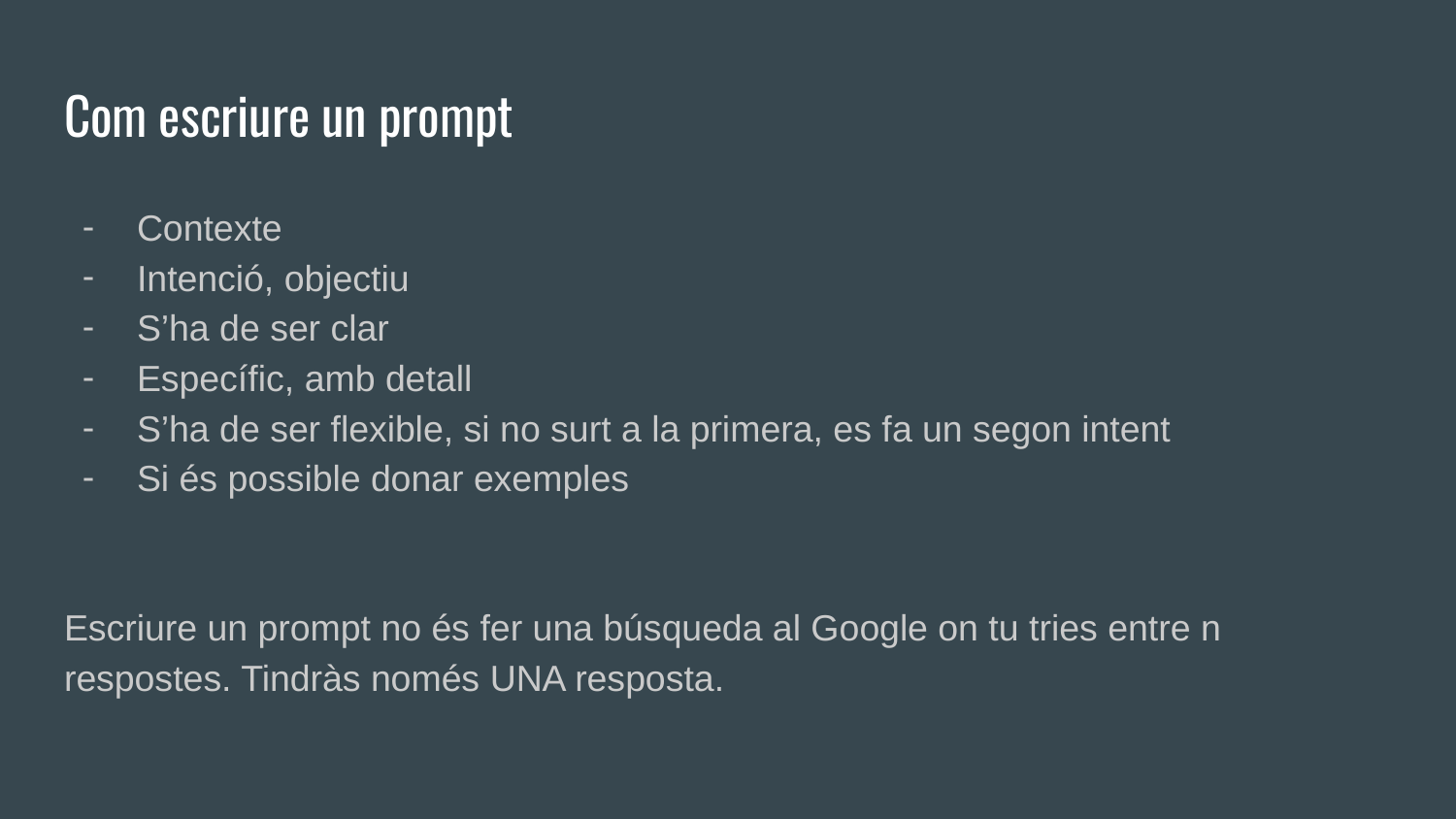

# Com escriure un prompt
Contexte
Intenció, objectiu
S’ha de ser clar
Específic, amb detall
S’ha de ser flexible, si no surt a la primera, es fa un segon intent
Si és possible donar exemples

Escriure un prompt no és fer una búsqueda al Google on tu tries entre n respostes. Tindràs només UNA resposta.